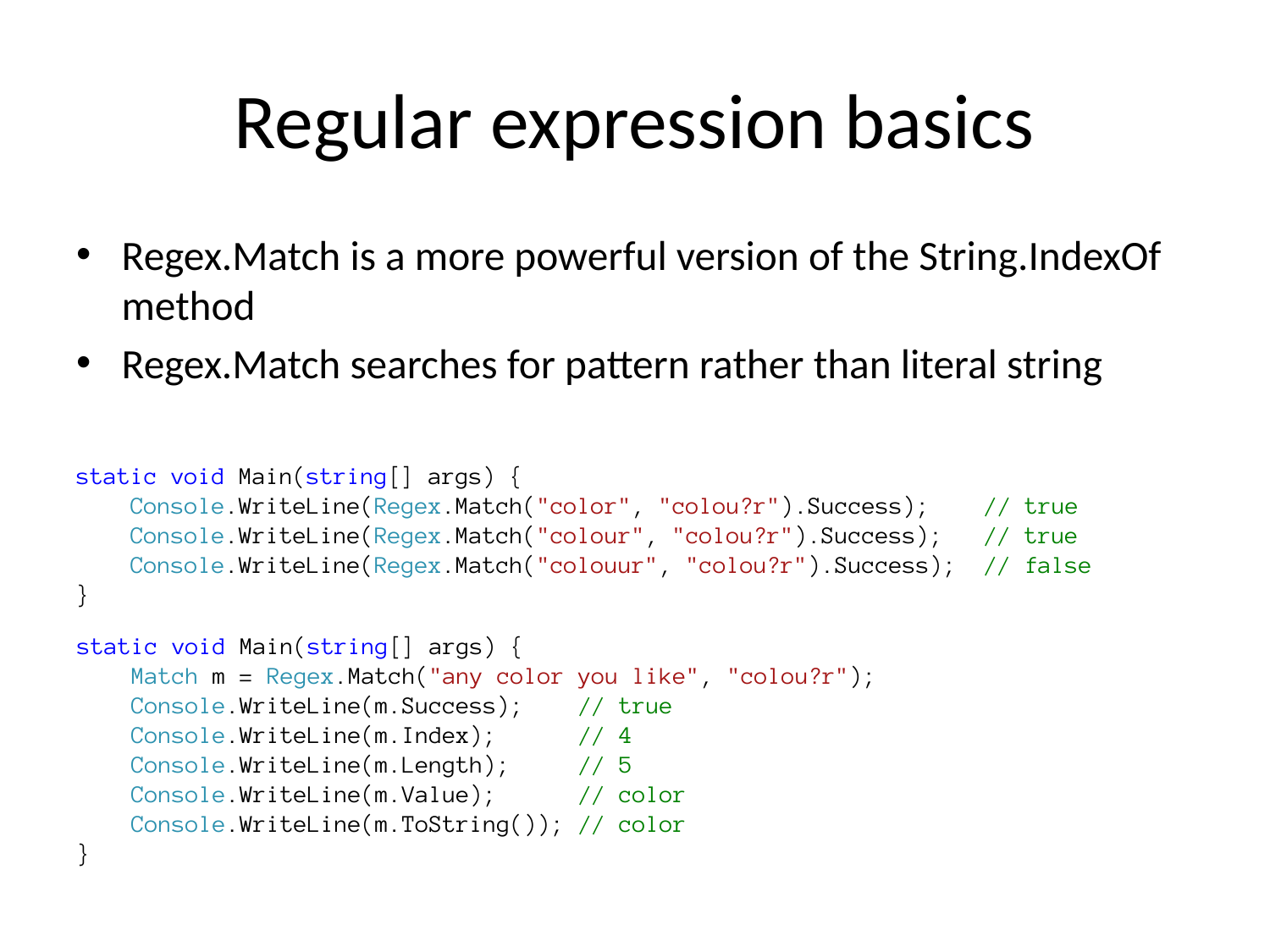

# Regular expression basics
Regex.Match is a more powerful version of the String.IndexOf method
Regex.Match searches for pattern rather than literal string
static void Main(string[] args) {
    Console.WriteLine(Regex.Match("color", "colou?r").Success);    // true
    Console.WriteLine(Regex.Match("colour", "colou?r").Success);   // true
    Console.WriteLine(Regex.Match("colouur", "colou?r").Success);  // false
}
static void Main(string[] args) {
    Match m = Regex.Match("any color you like", "colou?r");
    Console.WriteLine(m.Success);    // true
    Console.WriteLine(m.Index);      // 4
    Console.WriteLine(m.Length);     // 5
    Console.WriteLine(m.Value);      // color
    Console.WriteLine(m.ToString()); // color
}